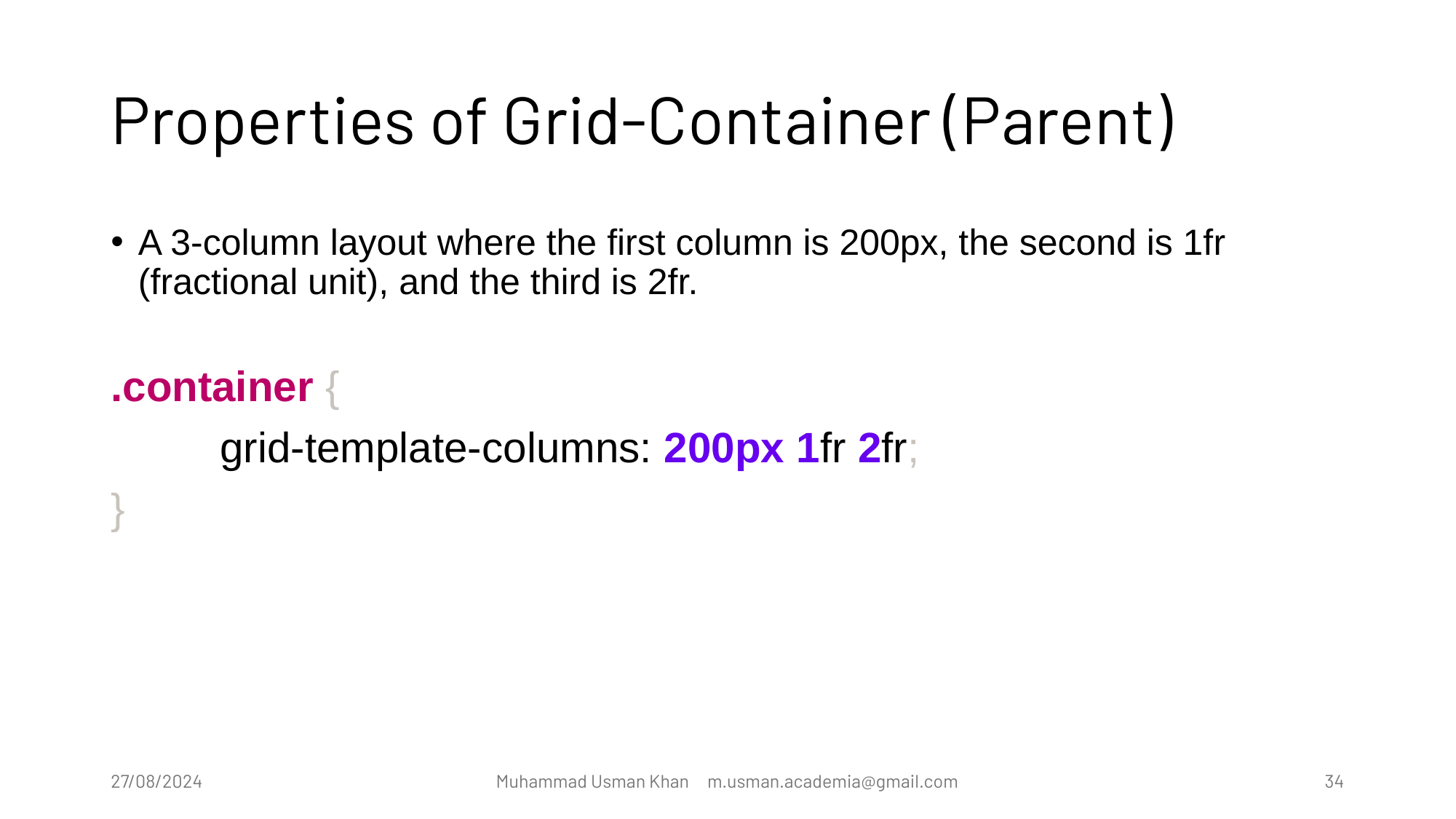

# Properties of Grid-Container (Parent)
A 3-column layout where the first column is 200px, the second is 1fr (fractional unit), and the third is 2fr.

.container {
	grid-template-columns: 200px 1fr 2fr;
}

27/08/2024
Muhammad Usman Khan     m.usman.academia@gmail.com
34